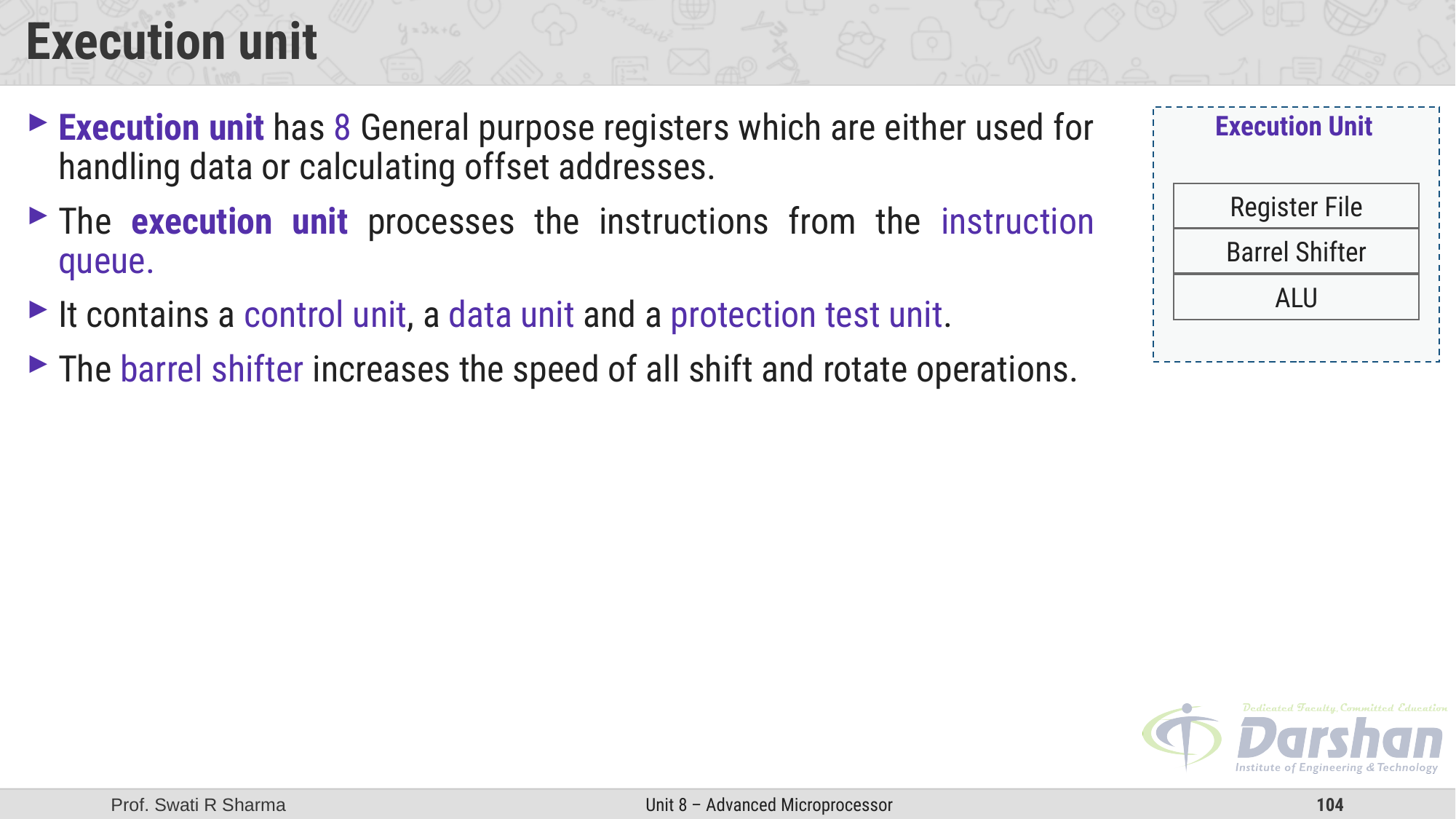

# Execution unit
Execution unit has 8 General purpose registers which are either used for handling data or calculating offset addresses.
The execution unit processes the instructions from the instruction queue.
It contains a control unit, a data unit and a protection test unit.
The barrel shifter increases the speed of all shift and rotate operations.

Execution Unit

Register File
Barrel Shifter
ALU